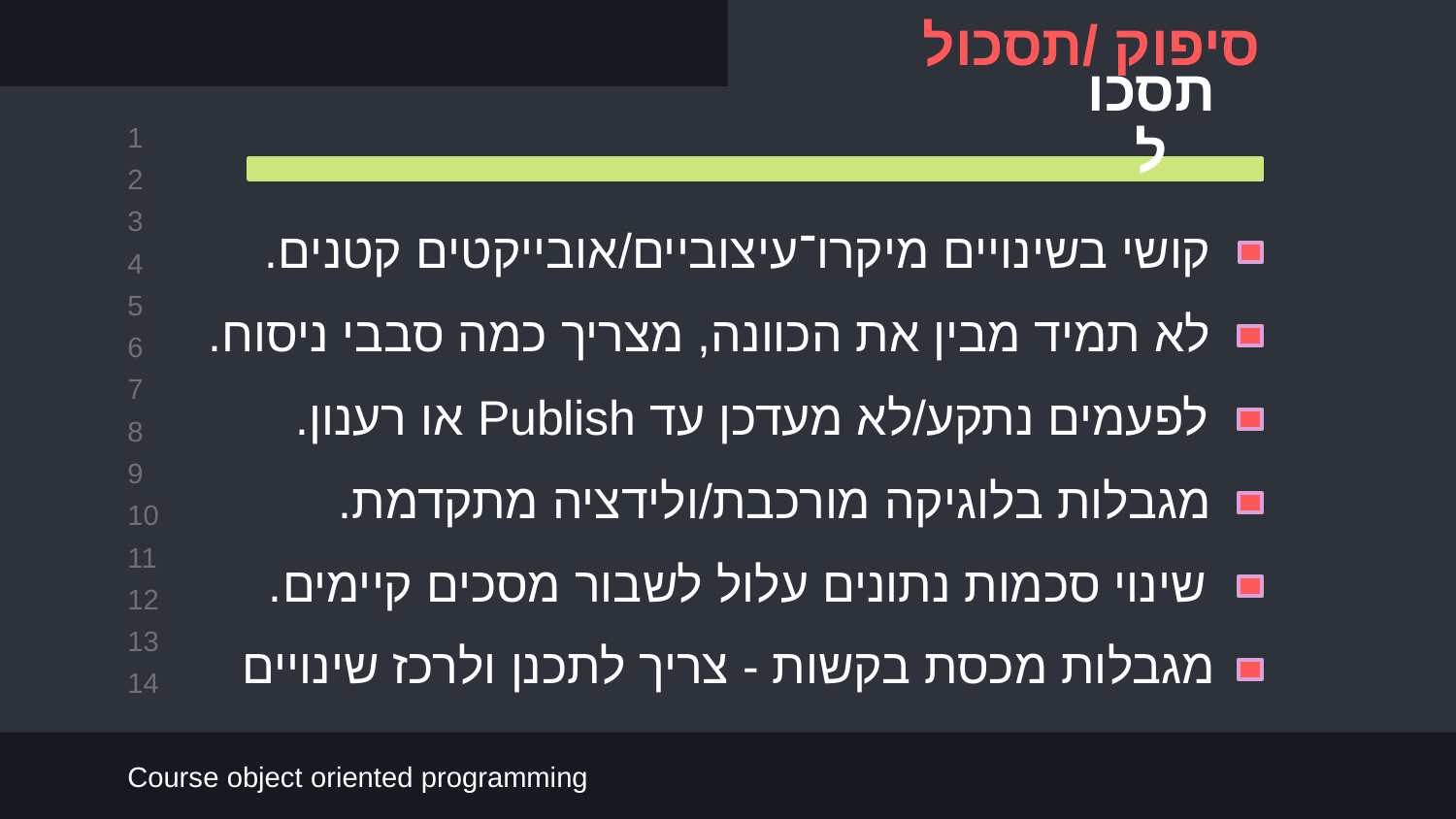

סיפוק /תסכול
תסכול
קושי בשינויים מיקרו־עיצוביים/אובייקטים קטנים.
לא תמיד מבין את הכוונה, מצריך כמה סבבי ניסוח.
לפעמים נתקע/לא מעדכן עד Publish או רענון.
מגבלות בלוגיקה מורכבת/ולידציה מתקדמת.
שינוי סכמות נתונים עלול לשבור מסכים קיימים.
מגבלות מכסת בקשות - צריך לתכנן ולרכז שינויים

Course object oriented programming